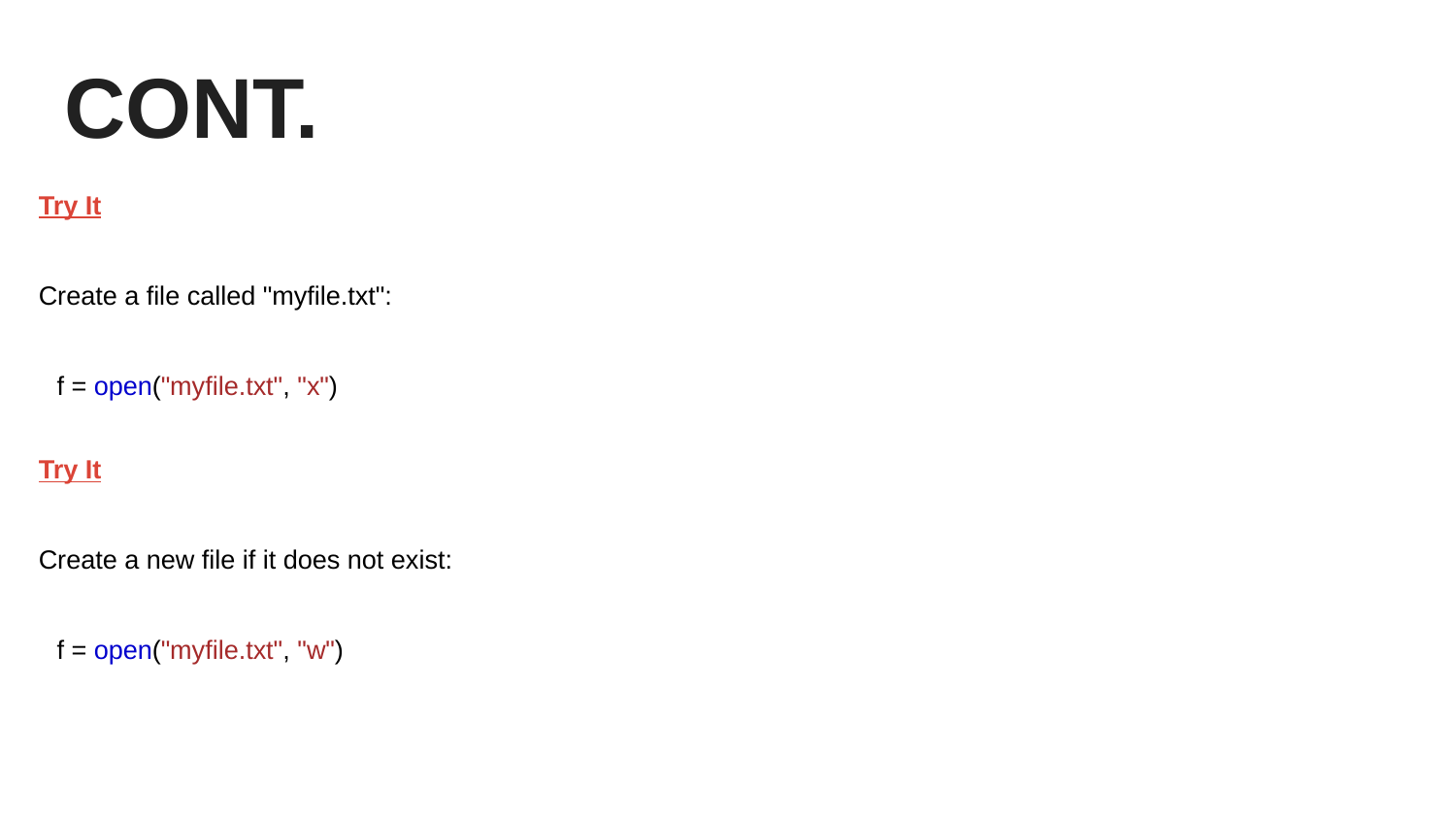

# CONT.
Try It
Create a file called "myfile.txt":
f = open("myfile.txt", "x")
Try It
Create a new file if it does not exist:
f = open("myfile.txt", "w")